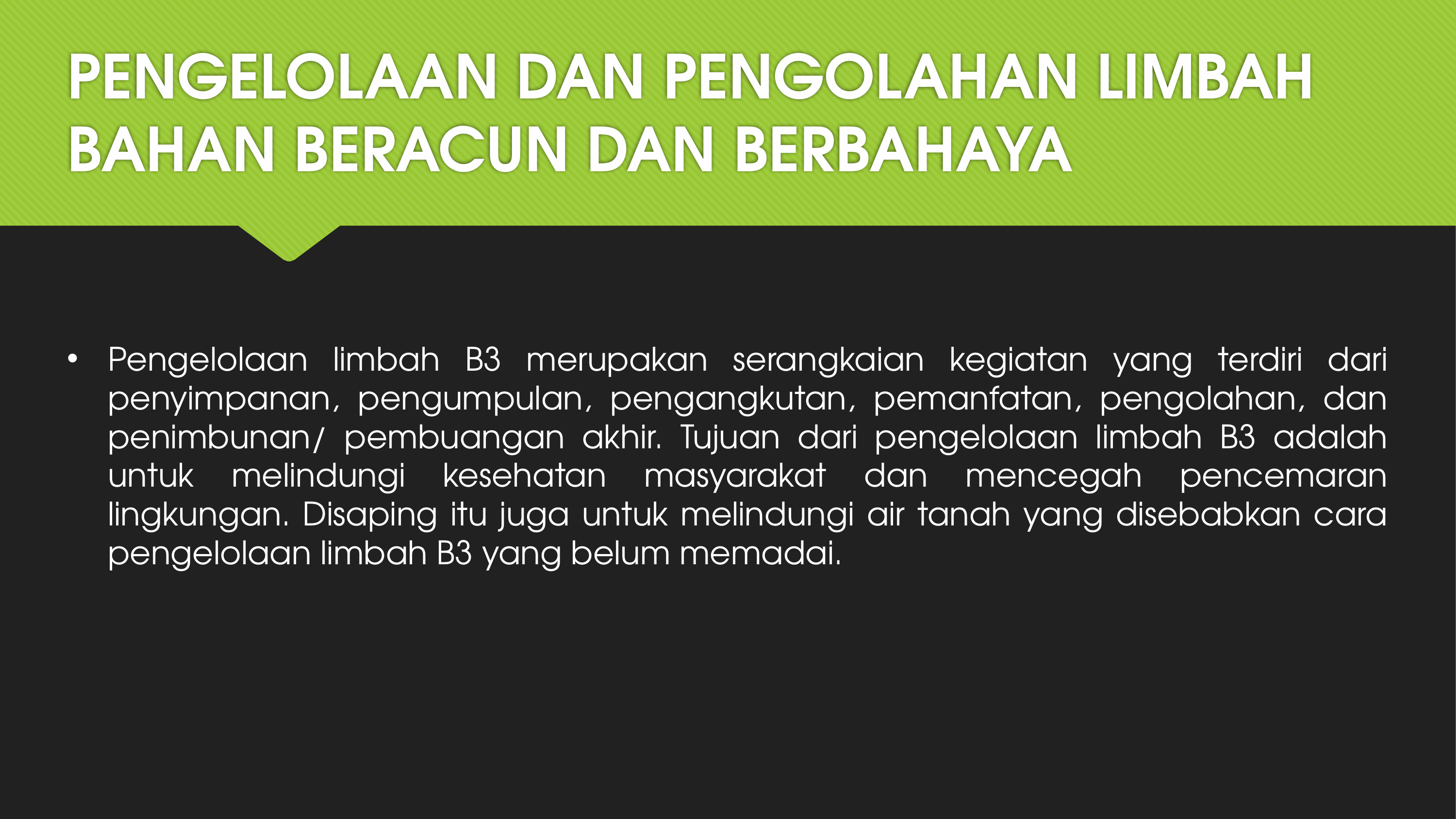

# PENGELOLAAN DAN PENGOLAHAN LIMBAH BAHAN BERACUN DAN BERBAHAYA
Pengelolaan limbah B3 merupakan serangkaian kegiatan yang terdiri dari penyimpanan, pengumpulan, pengangkutan, pemanfatan, pengolahan, dan penimbunan/ pembuangan akhir. Tujuan dari pengelolaan limbah B3 adalah untuk melindungi kesehatan masyarakat dan mencegah pencemaran lingkungan. Disaping itu juga untuk melindungi air tanah yang disebabkan cara pengelolaan limbah B3 yang belum memadai.